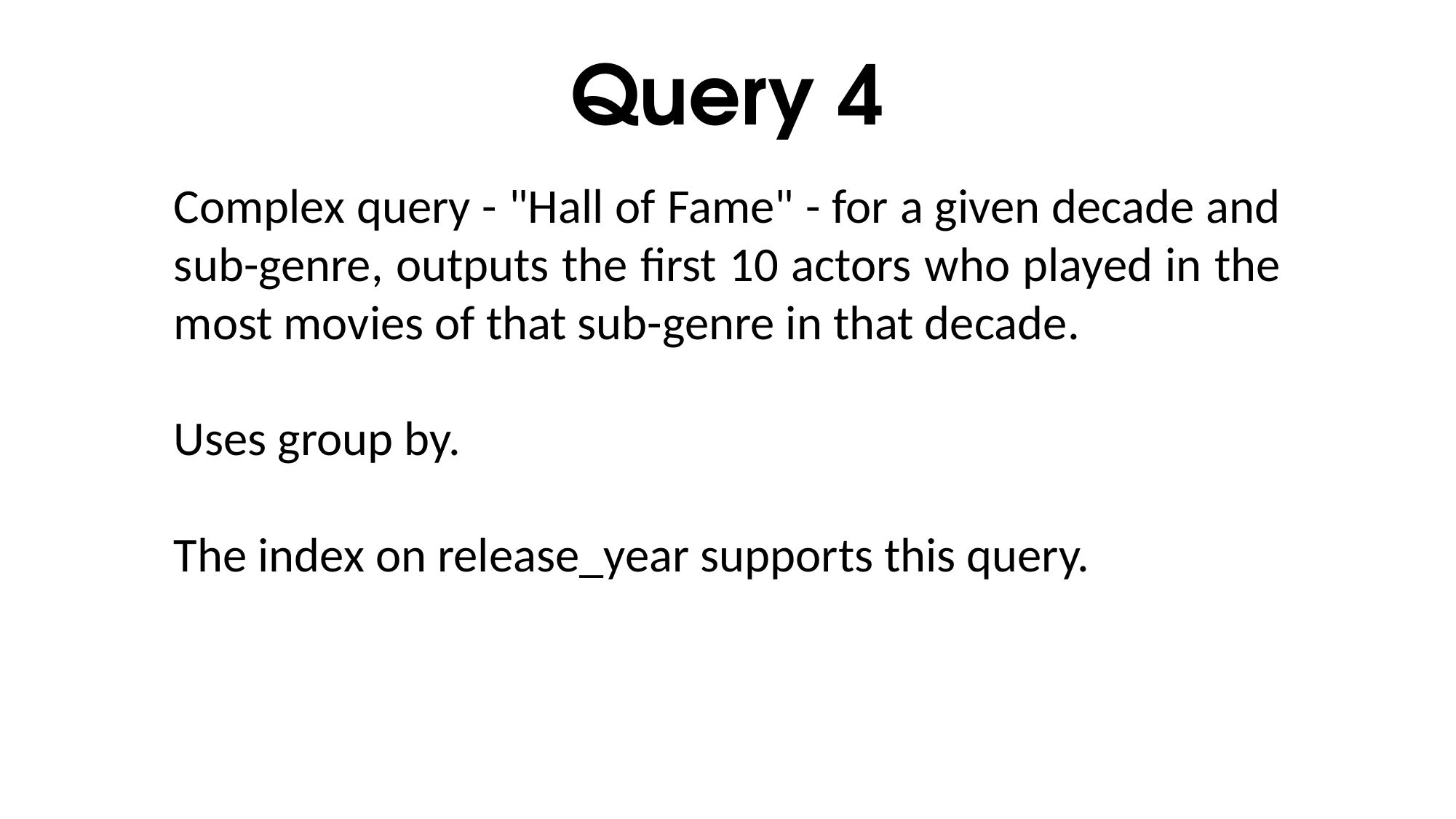

Query 4
Complex query - "Hall of Fame" - for a given decade and sub-genre, outputs the first 10 actors who played in the most movies of that sub-genre in that decade.

Uses group by.

The index on release_year supports this query.